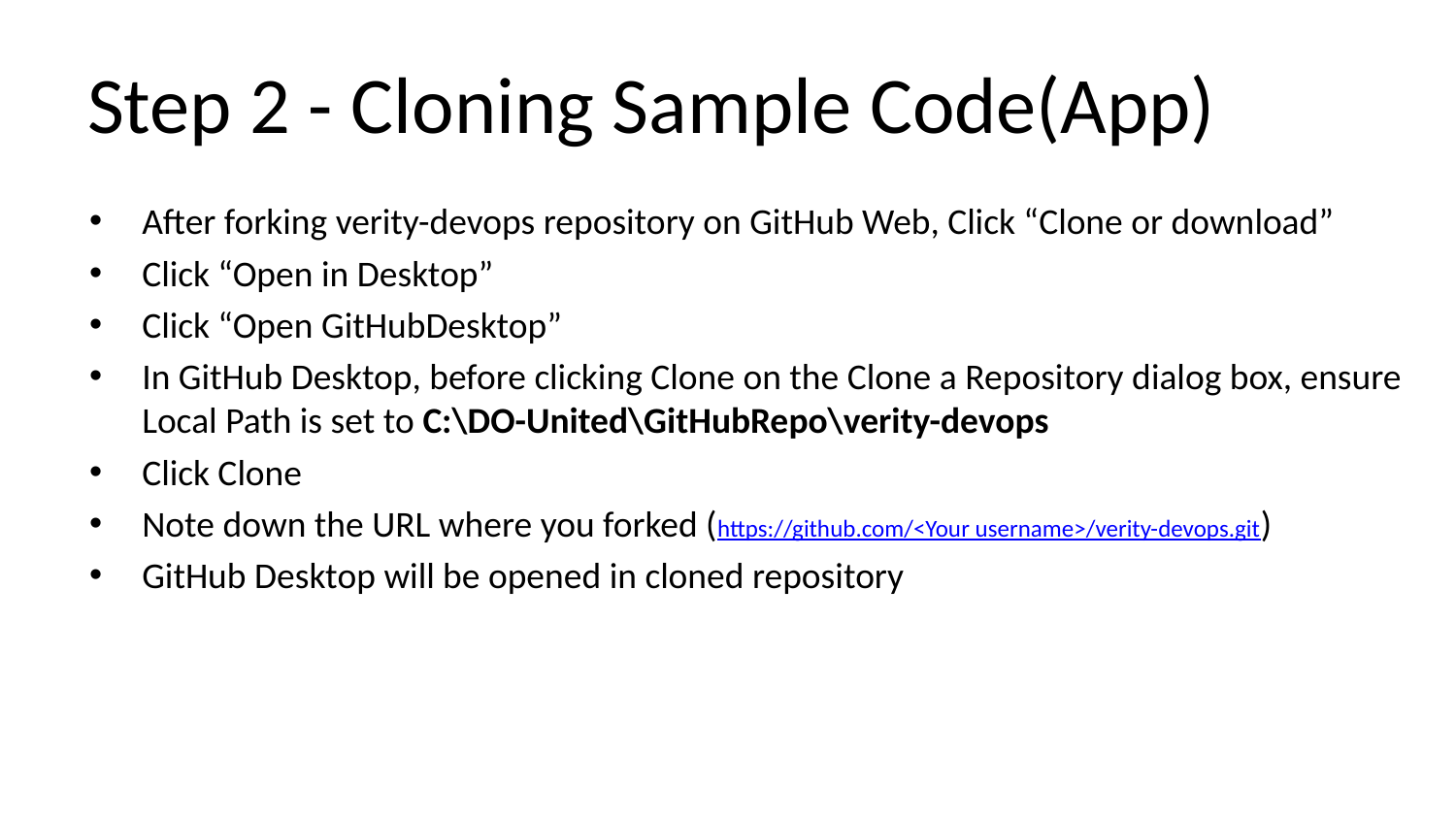

# Step 2 - Cloning Sample Code(App)
After forking verity-devops repository on GitHub Web, Click “Clone or download”
Click “Open in Desktop”
Click “Open GitHubDesktop”
In GitHub Desktop, before clicking Clone on the Clone a Repository dialog box, ensure Local Path is set to C:\DO-United\GitHubRepo\verity-devops
Click Clone
Note down the URL where you forked (https://github.com/<Your username>/verity-devops.git)
GitHub Desktop will be opened in cloned repository